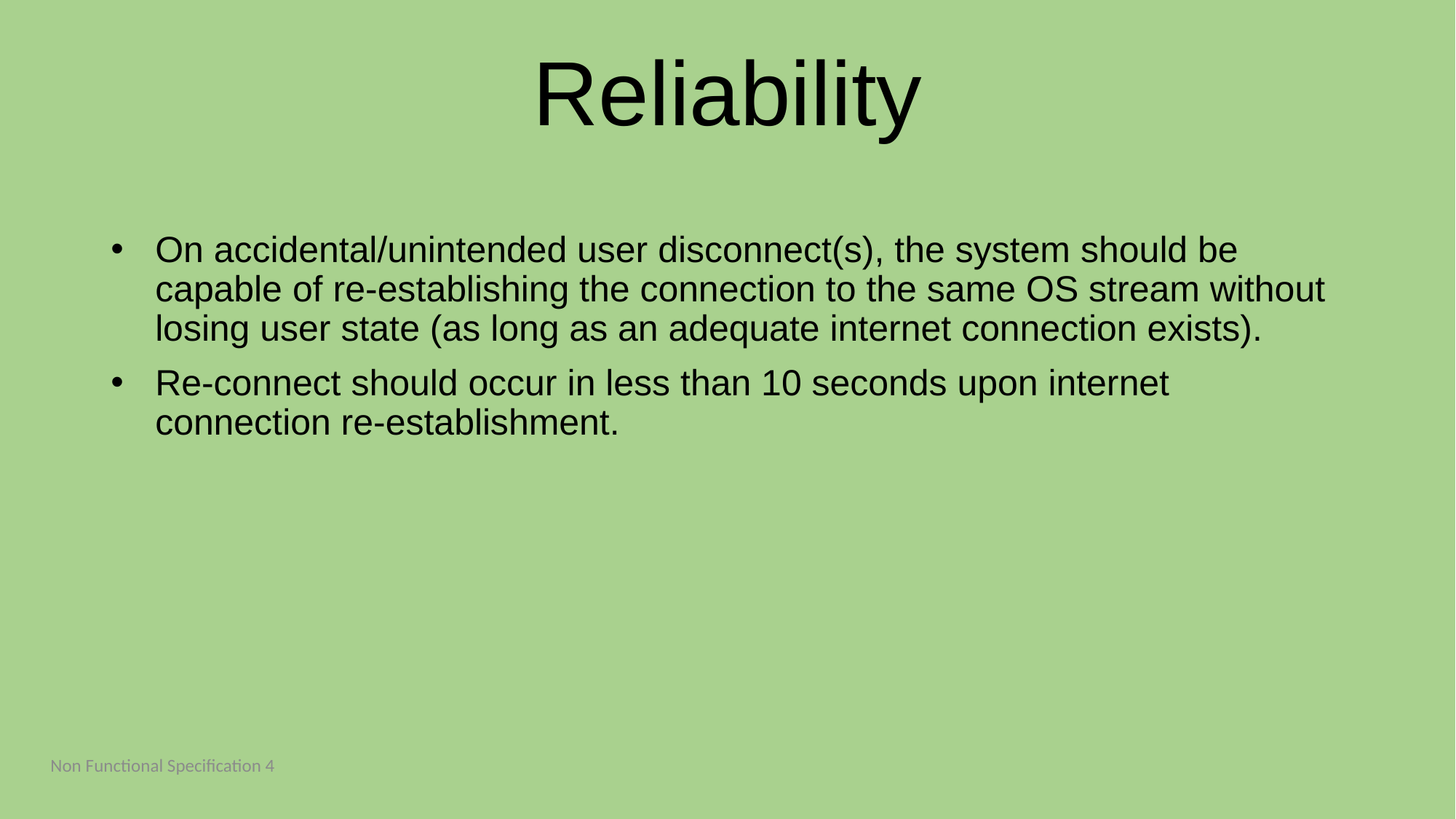

# Reliability
On accidental/unintended user disconnect(s), the system should be capable of re-establishing the connection to the same OS stream without losing user state (as long as an adequate internet connection exists).
Re-connect should occur in less than 10 seconds upon internet connection re-establishment.
Non Functional Specification 4